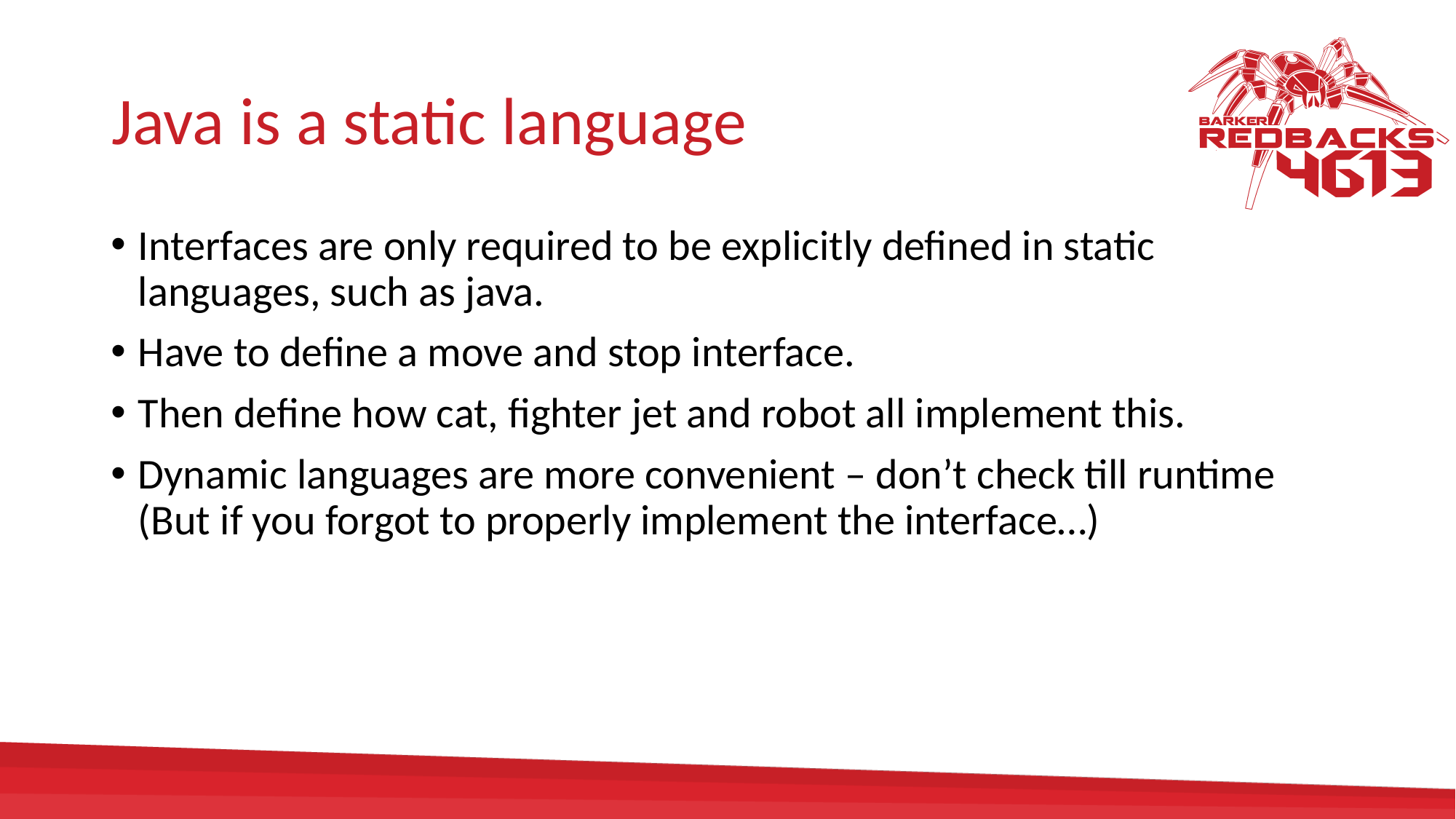

# Java is a static language
Interfaces are only required to be explicitly defined in static languages, such as java.
Have to define a move and stop interface.
Then define how cat, fighter jet and robot all implement this.
Dynamic languages are more convenient – don’t check till runtime (But if you forgot to properly implement the interface…)